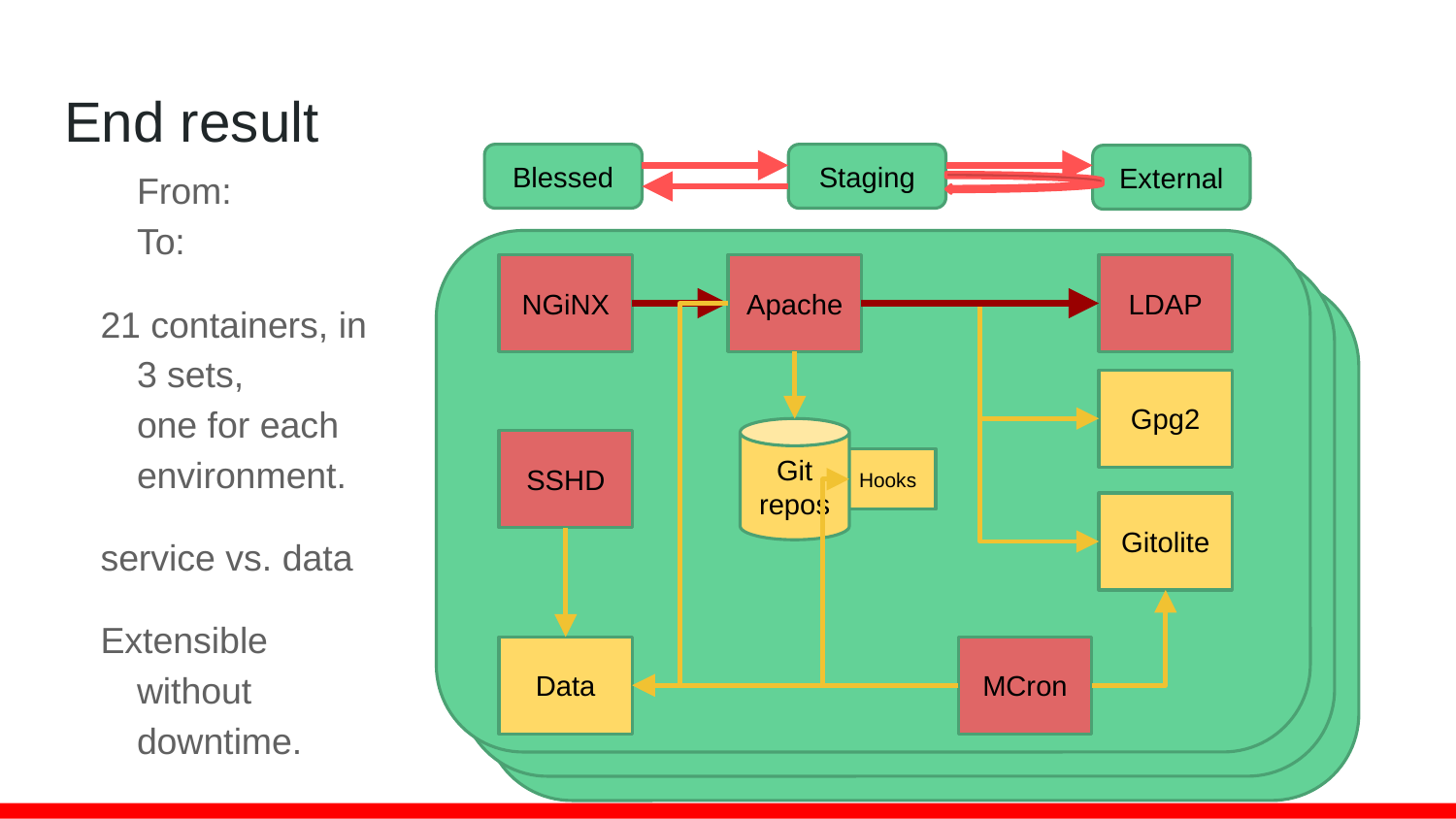

# End result
Blessed
Staging
External
From:
To:

NGiNX
Apache
LDAP

21 containers, in 3 sets,
one for each environment.
service vs. data
Extensible without downtime.
Gpg2
Git
repos
SSHD
Hooks
Gitolite
Data
MCron